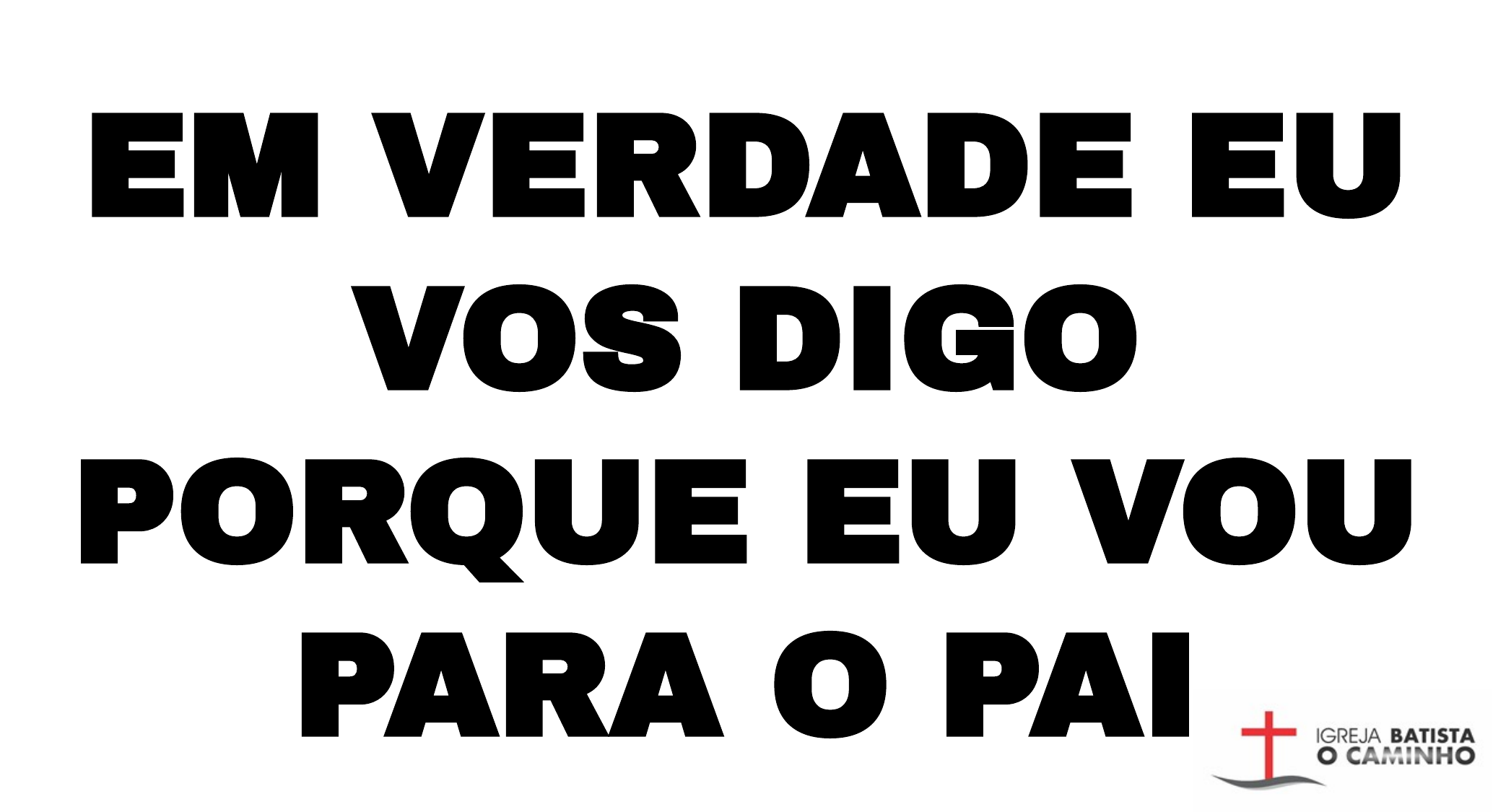

EM VERDADE EU VOS DIGO PORQUE EU VOU PARA O PAI